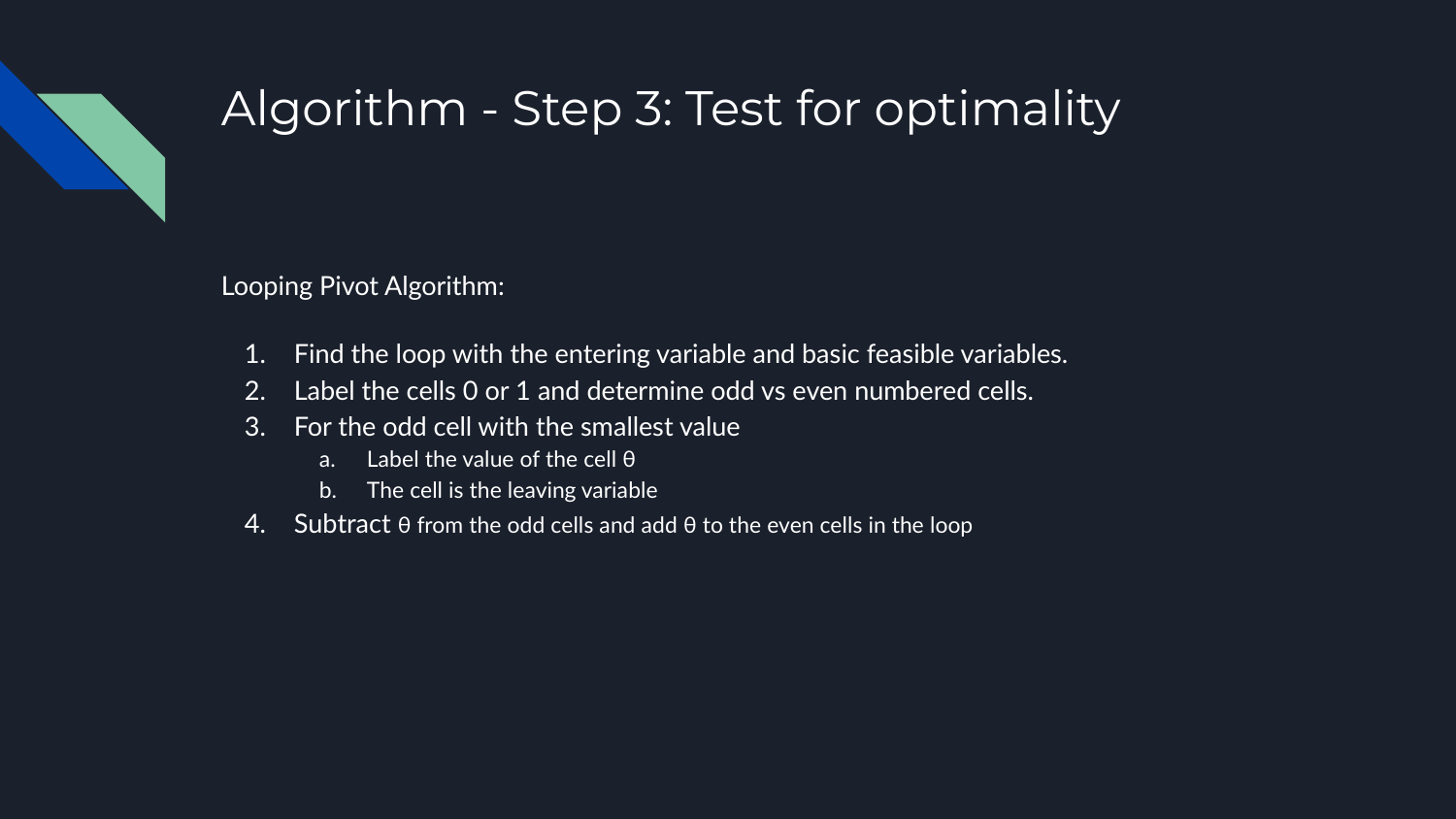

# Algorithm - Step 3: Test for optimality
Looping Pivot Algorithm:
Find the loop with the entering variable and basic feasible variables.
Label the cells 0 or 1 and determine odd vs even numbered cells.
For the odd cell with the smallest value
Label the value of the cell θ
The cell is the leaving variable
Subtract θ from the odd cells and add θ to the even cells in the loop